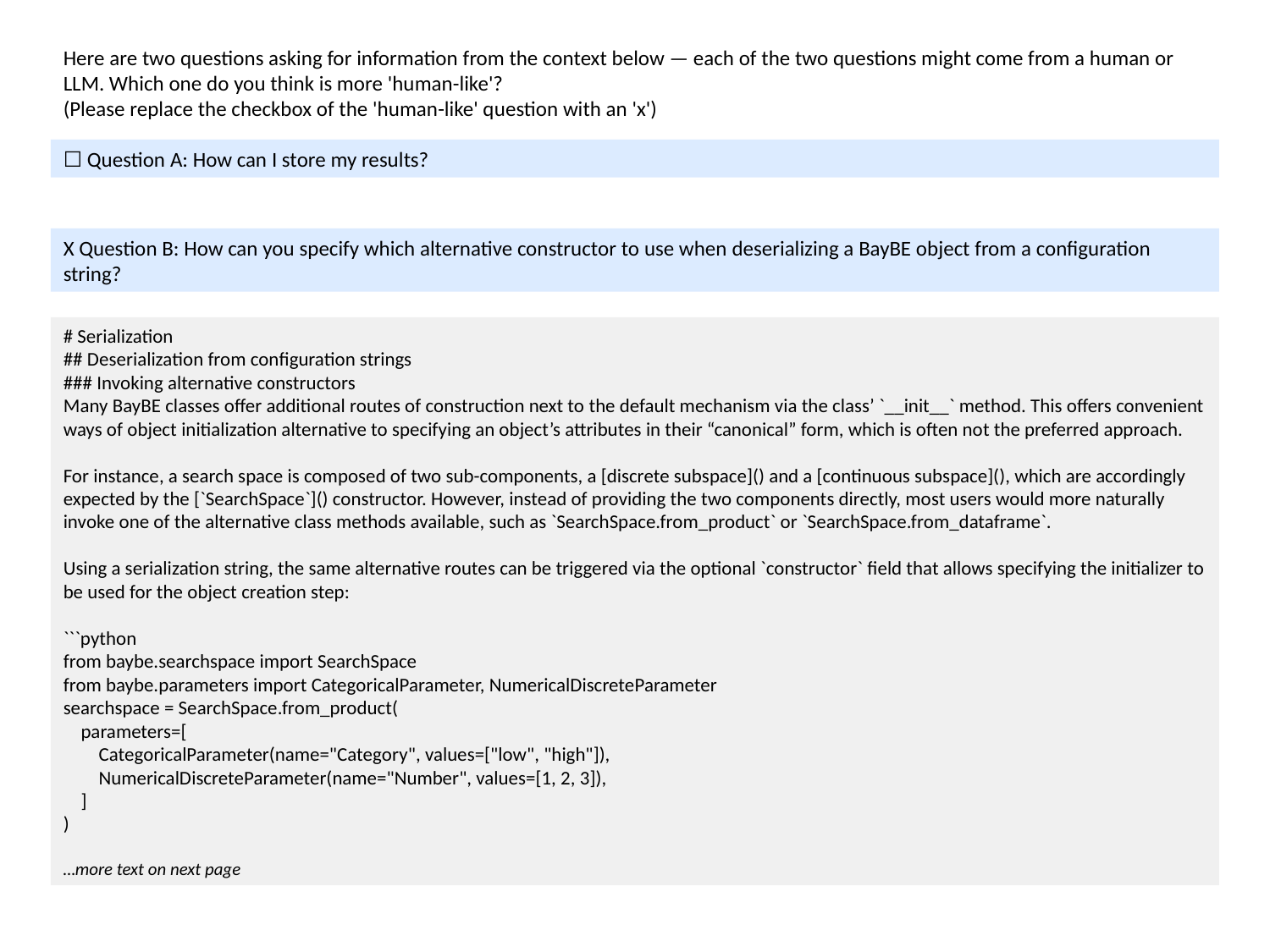

Here are two questions asking for information from the context below — each of the two questions might come from a human or LLM. Which one do you think is more 'human-like'?
(Please replace the checkbox of the 'human-like' question with an 'x')
☐ Question A: How can I store my results?
X Question B: How can you specify which alternative constructor to use when deserializing a BayBE object from a configuration string?
# Serialization
## Deserialization from configuration strings
### Invoking alternative constructors
Many BayBE classes offer additional routes of construction next to the default mechanism via the class’ `__init__` method. This offers convenient ways of object initialization alternative to specifying an object’s attributes in their “canonical” form, which is often not the preferred approach.

For instance, a search space is composed of two sub-components, a [discrete subspace]() and a [continuous subspace](), which are accordingly expected by the [`SearchSpace`]() constructor. However, instead of providing the two components directly, most users would more naturally invoke one of the alternative class methods available, such as `SearchSpace.from_product` or `SearchSpace.from_dataframe`.

Using a serialization string, the same alternative routes can be triggered via the optional `constructor` field that allows specifying the initializer to be used for the object creation step:

```python
from baybe.searchspace import SearchSpace
from baybe.parameters import CategoricalParameter, NumericalDiscreteParameter
searchspace = SearchSpace.from_product(
    parameters=[
        CategoricalParameter(name="Category", values=["low", "high"]),
        NumericalDiscreteParameter(name="Number", values=[1, 2, 3]),
    ]
)

…more text on next page